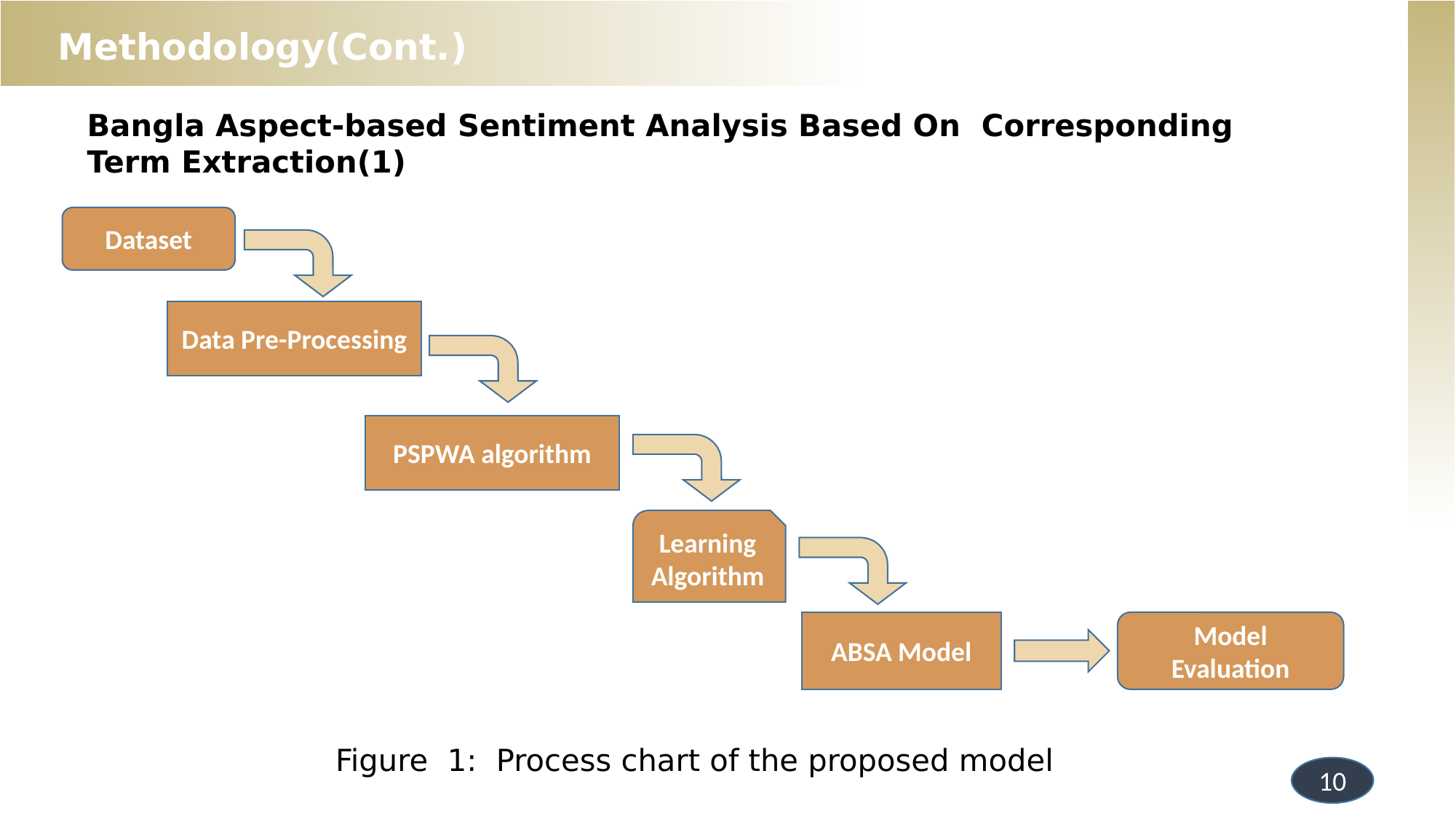

Methodology(Cont.)
Bangla Aspect-based Sentiment Analysis Based On  Corresponding Term Extraction(1)
Dataset

Data Pre-Processing

PSPWA algorithm
Learning Algorithm

ABSA Model
Model Evaluation

Figure  1:  Process chart of the proposed model
10